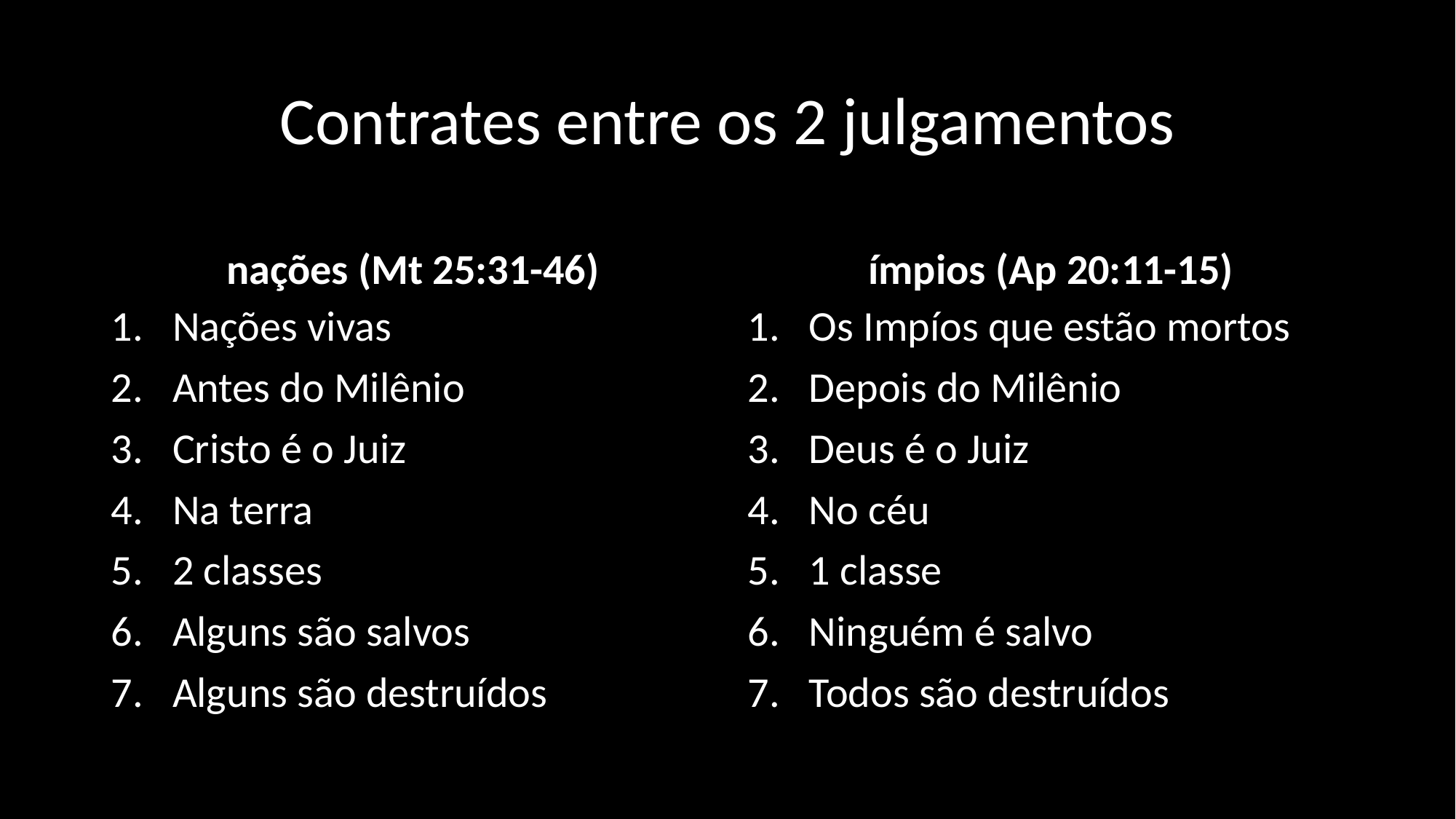

# Contrates entre os 2 julgamentos
 nações (Mt 25:31-46)
 ímpios (Ap 20:11-15)
Nações vivas
Antes do Milênio
Cristo é o Juiz
Na terra
2 classes
Alguns são salvos
Alguns são destruídos
Os Impíos que estão mortos
Depois do Milênio
Deus é o Juiz
No céu
1 classe
Ninguém é salvo
Todos são destruídos